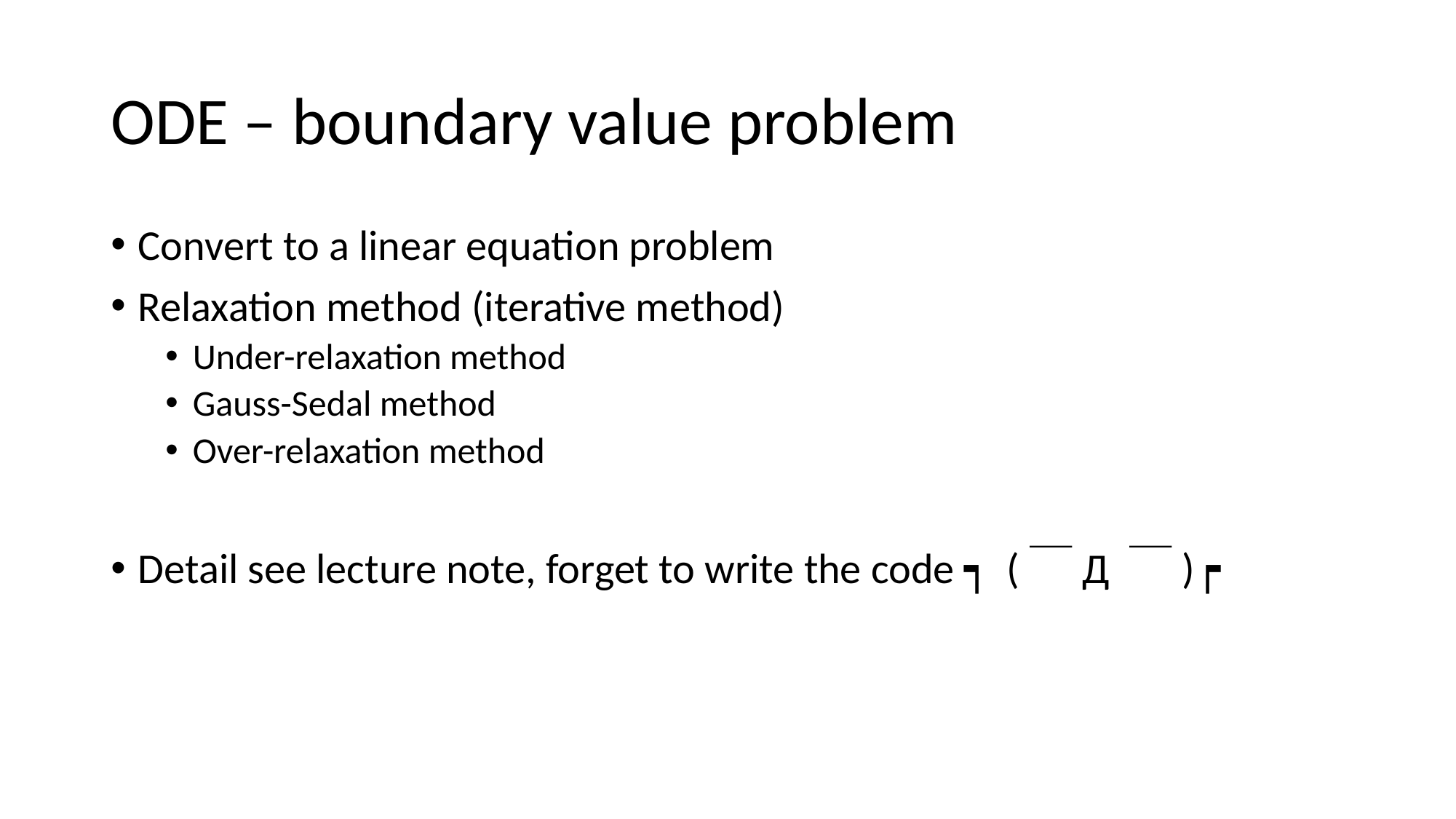

# ODE – boundary value problem
Convert to a linear equation problem
Relaxation method (iterative method)
Under-relaxation method
Gauss-Sedal method
Over-relaxation method

Detail see lecture note, forget to write the code ┑(￣Д ￣)┍